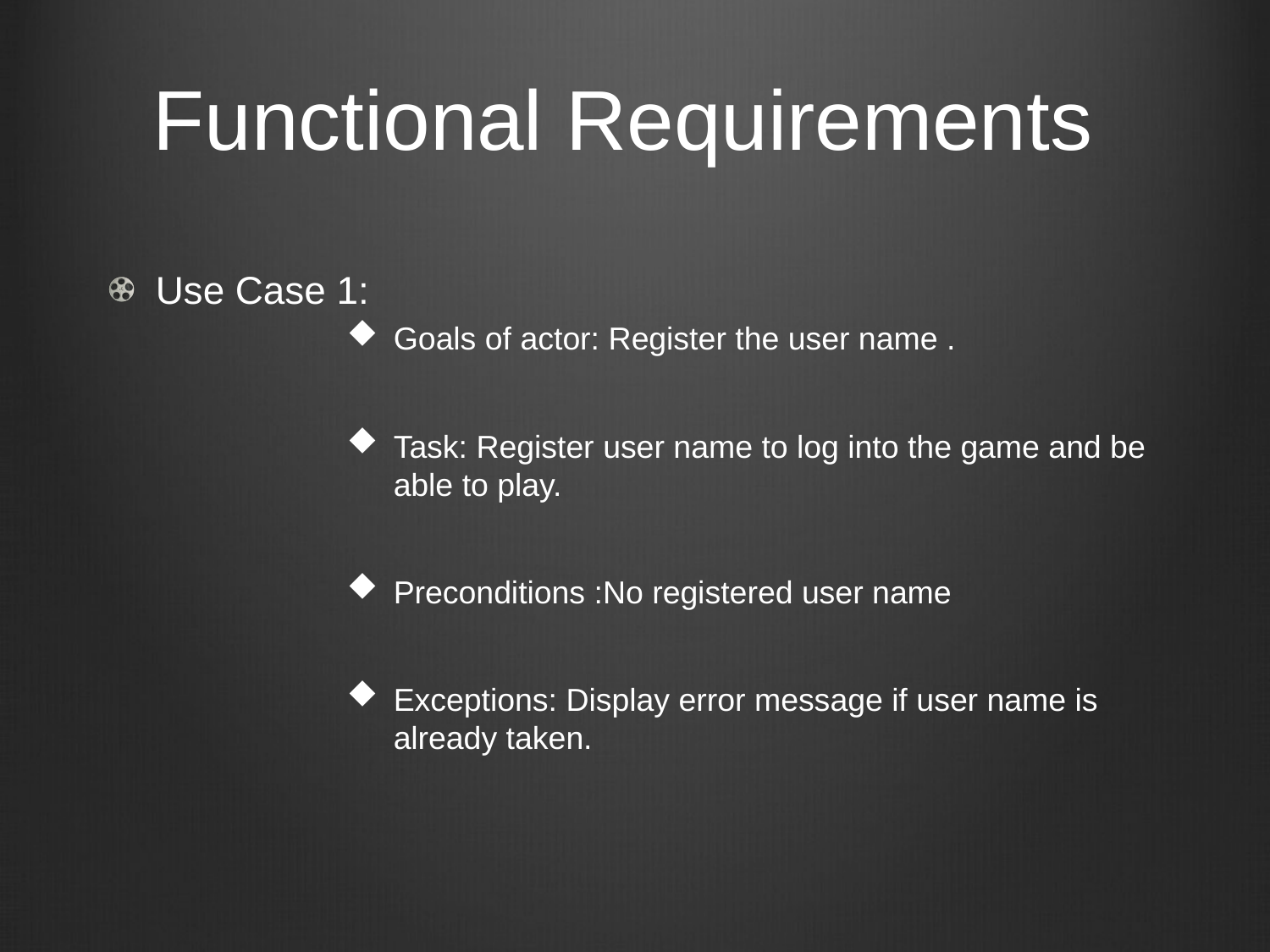

# Functional Requirements
Use Case 1:
Goals of actor: Register the user name .

Task: Register user name to log into the game and be able to play.

Preconditions :No registered user name

Exceptions: Display error message if user name is already taken.